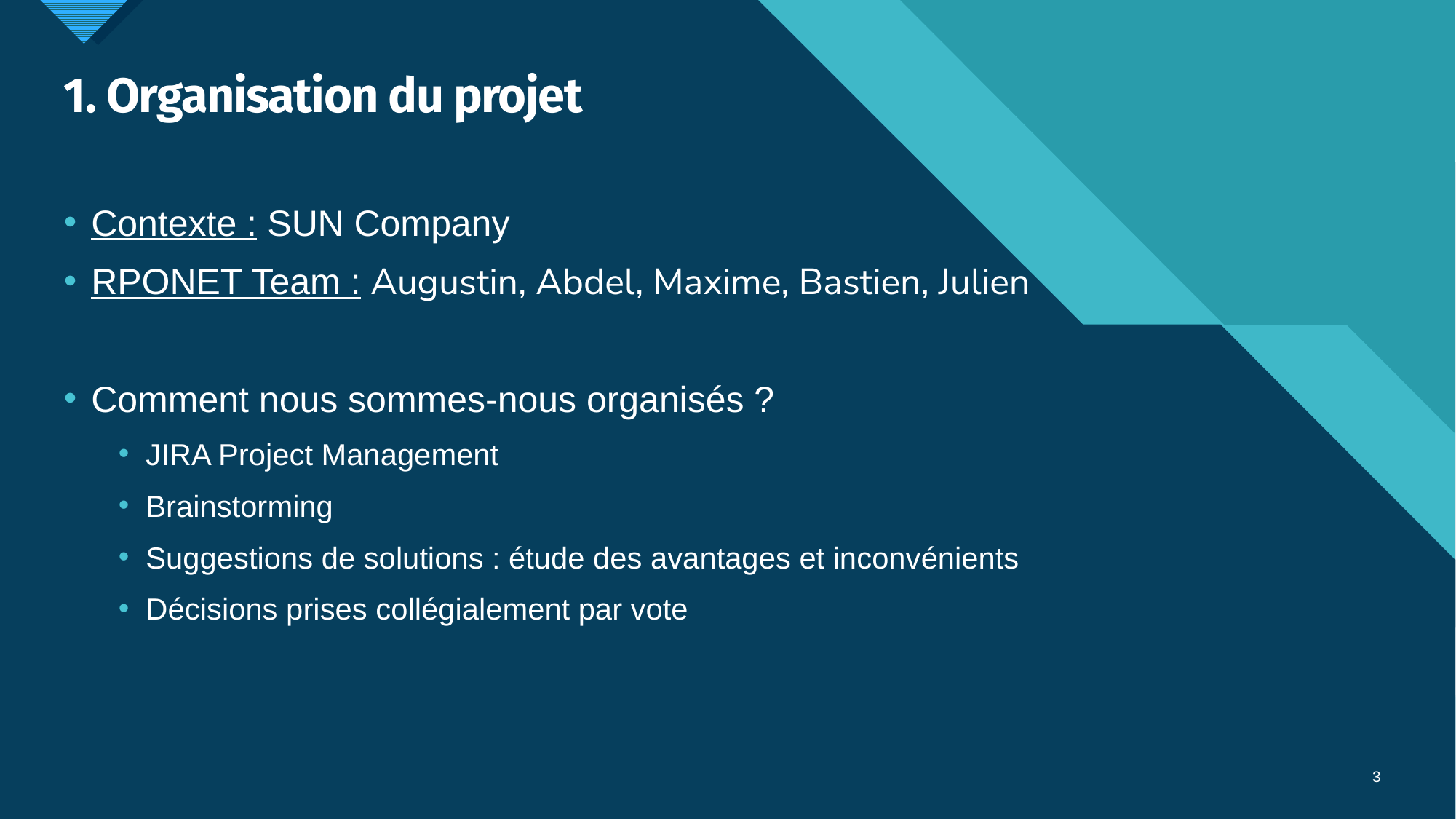

# 1. Organisation du projet
Contexte : SUN Company
RPONET Team : Augustin, Abdel, Maxime, Bastien, Julien

Comment nous sommes-nous organisés ?
JIRA Project Management
Brainstorming
Suggestions de solutions : étude des avantages et inconvénients
Décisions prises collégialement par vote

3